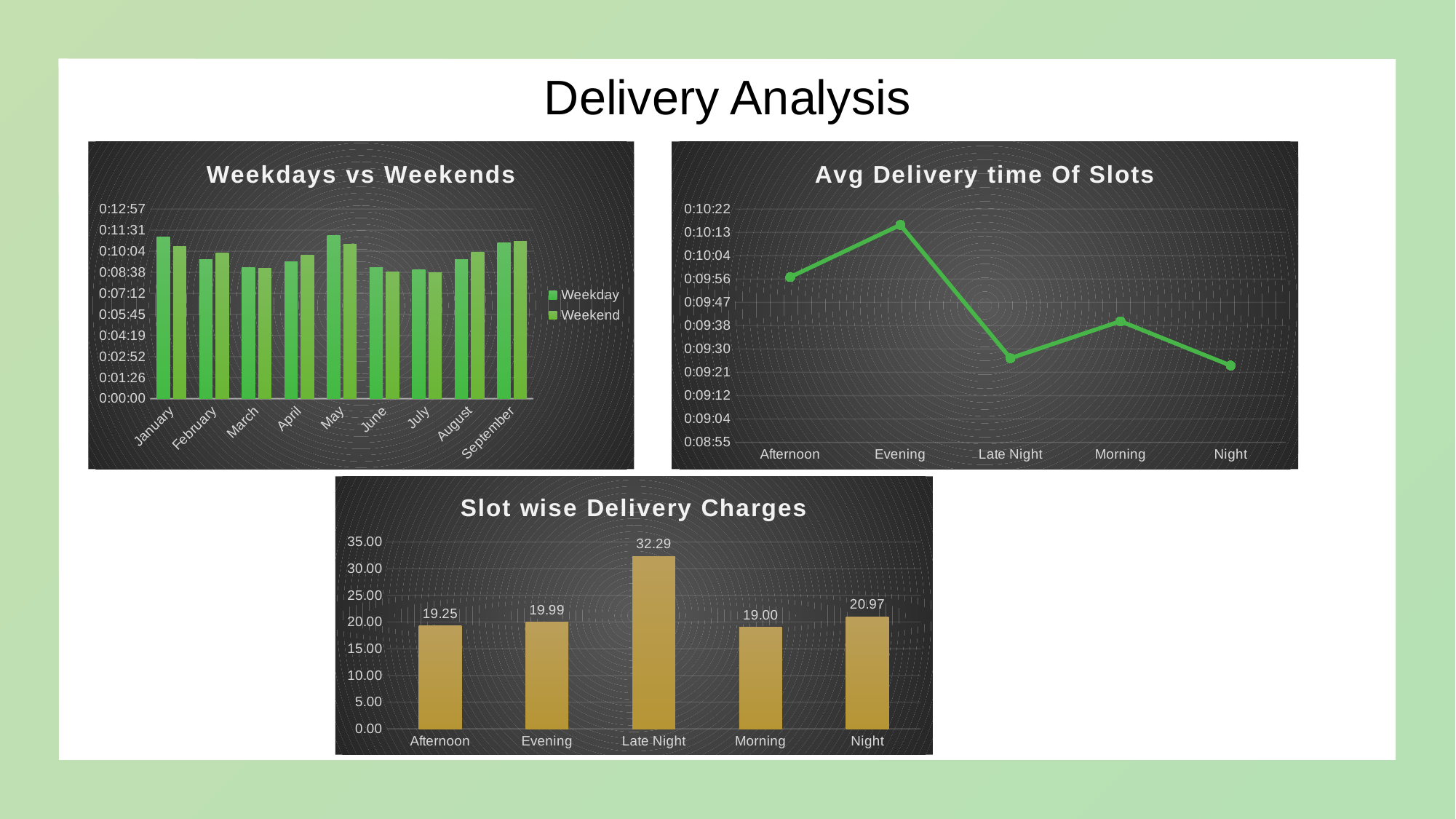

# Delivery Analysis

### Chart: Weekdays vs Weekends

| Category | Weekday | Weekend |
|---|---|---|
| January | 0.007671610388269303 | 0.007233573289088703 |
| February | 0.006606966783755467 | 0.006912692559816452 |
| March | 0.006238087207693362 | 0.006197575034784336 |
| April | 0.006510979430807977 | 0.006827494472084021 |
| May | 0.007753170352057874 | 0.007318229440933833 |
| June | 0.006239752931063048 | 0.006015817451056652 |
| July | 0.006111098461849825 | 0.005996342021033382 |
| August | 0.006597830451625104 | 0.006957488438278193 |
| September | 0.007396456852475375 | 0.00746344195443431 |

### Chart: Avg Delivery time Of Slots

| Category | Total |
|---|---|
| Afternoon | 0.006908574412540819 |
| Evening | 0.007132183024165555 |
| Late Night | 0.00656043293927239 |
| Morning | 0.006718921571674213 |
| Night | 0.0065292032776202305 |

### Chart: Slot wise Delivery Charges

| Category | Total |
|---|---|
| Afternoon | 19.2475884244373 |
| Evening | 19.985951468710088 |
| Late Night | 32.28942368587714 |
| Morning | 18.99552489278389 |
| Night | 20.97061098221191 |